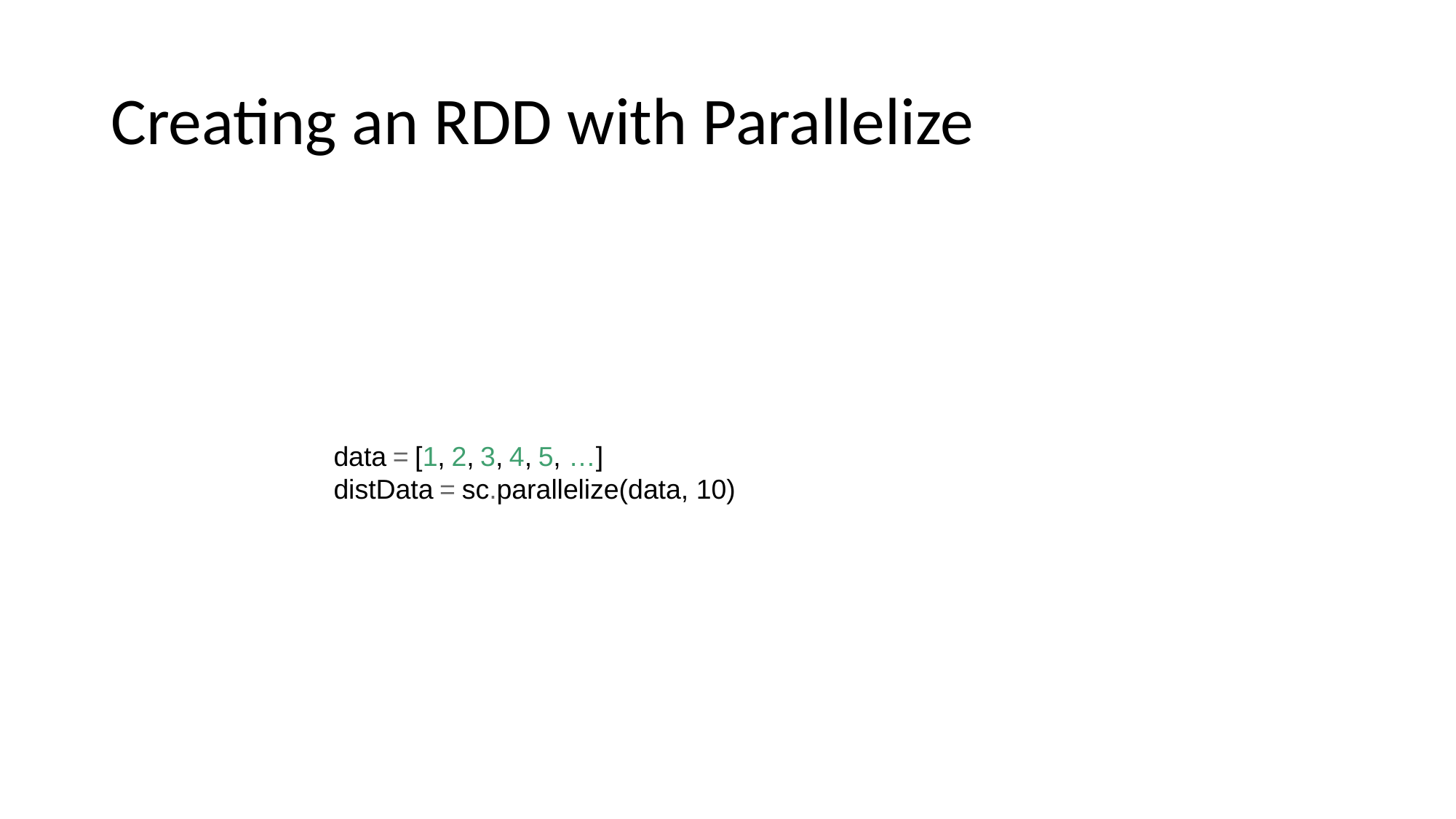

# Creating an RDD with Parallelize
data = [1, 2, 3, 4, 5, …]
distData = sc.parallelize(data, 10)